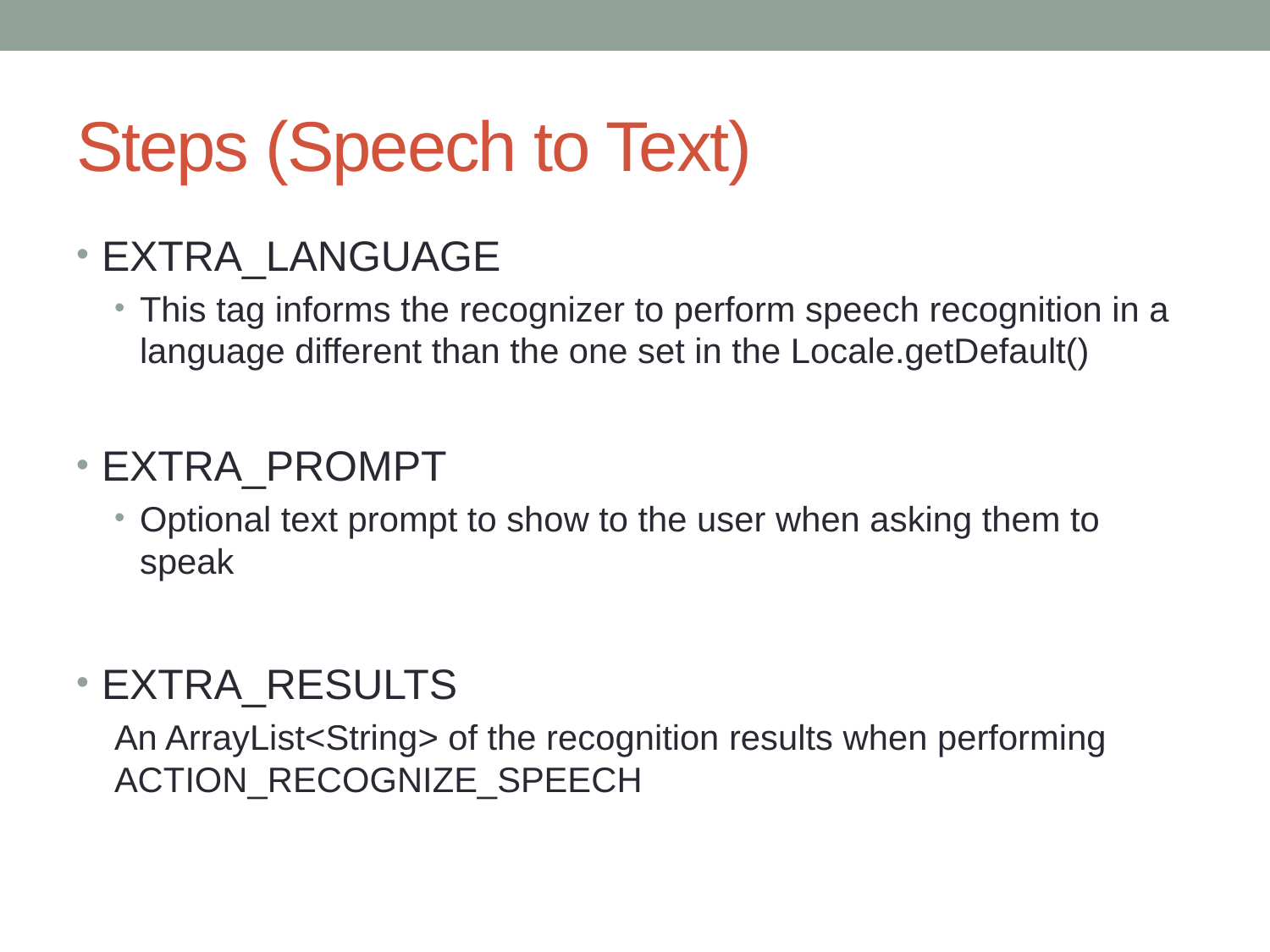

# Steps (Speech to Text)
EXTRA_LANGUAGE
This tag informs the recognizer to perform speech recognition in a language different than the one set in the Locale.getDefault()

EXTRA_PROMPT
Optional text prompt to show to the user when asking them to speak

EXTRA_RESULTS
An ArrayList<String> of the recognition results when performing ACTION_RECOGNIZE_SPEECH